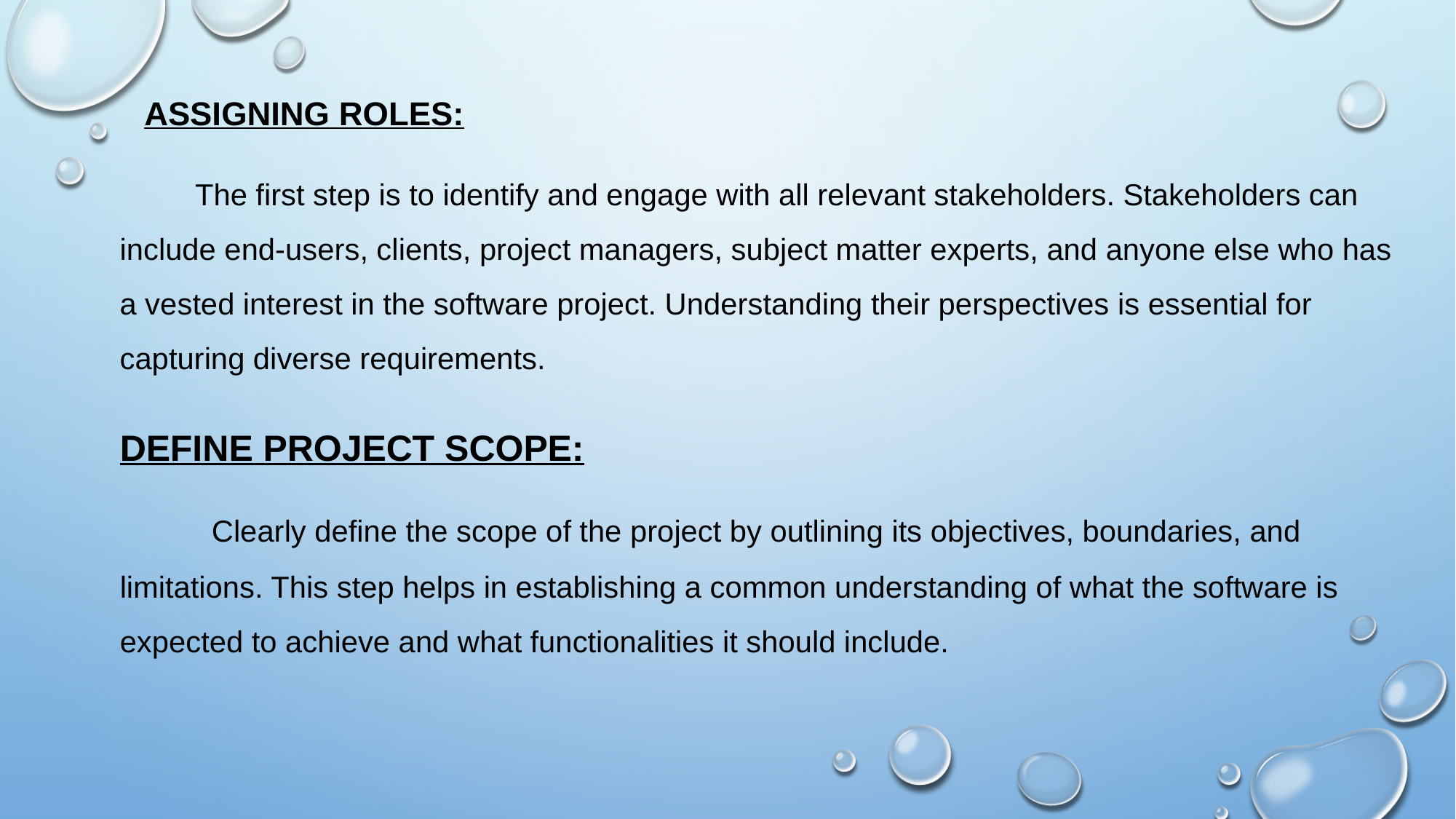

# Assigning roles:
         The first step is to identify and engage with all relevant stakeholders. Stakeholders can include end-users, clients, project managers, subject matter experts, and anyone else who has a vested interest in the software project. Understanding their perspectives is essential for capturing diverse requirements.
Define Project Scope:
         Clearly define the scope of the project by outlining its objectives, boundaries, and limitations. This step helps in establishing a common understanding of what the software is expected to achieve and what functionalities it should include.